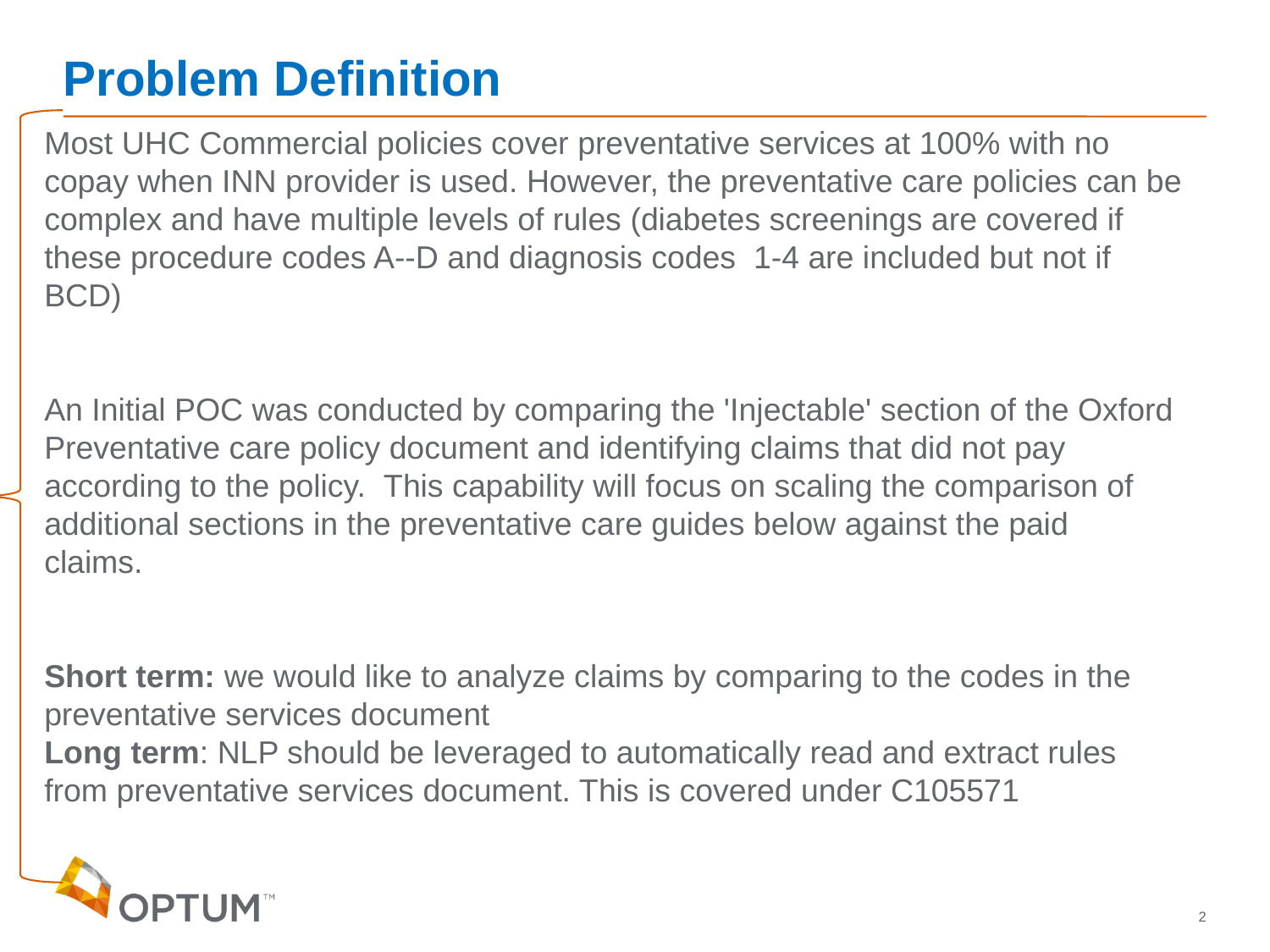

# Problem Definition

Most UHC Commercial policies cover preventative services at 100% with no copay when INN provider is used. However, the preventative care policies can be complex and have multiple levels of rules (diabetes screenings are covered if these procedure codes A--D and diagnosis codes  1-4 are included but not if BCD)

An Initial POC was conducted by comparing the 'Injectable' section of the Oxford Preventative care policy document and identifying claims that did not pay according to the policy.  This capability will focus on scaling the comparison of additional sections in the preventative care guides below against the paid claims.

Short term: we would like to analyze claims by comparing to the codes in the preventative services document
Long term: NLP should be leveraged to automatically read and extract rules from preventative services document. This is covered under C105571

2